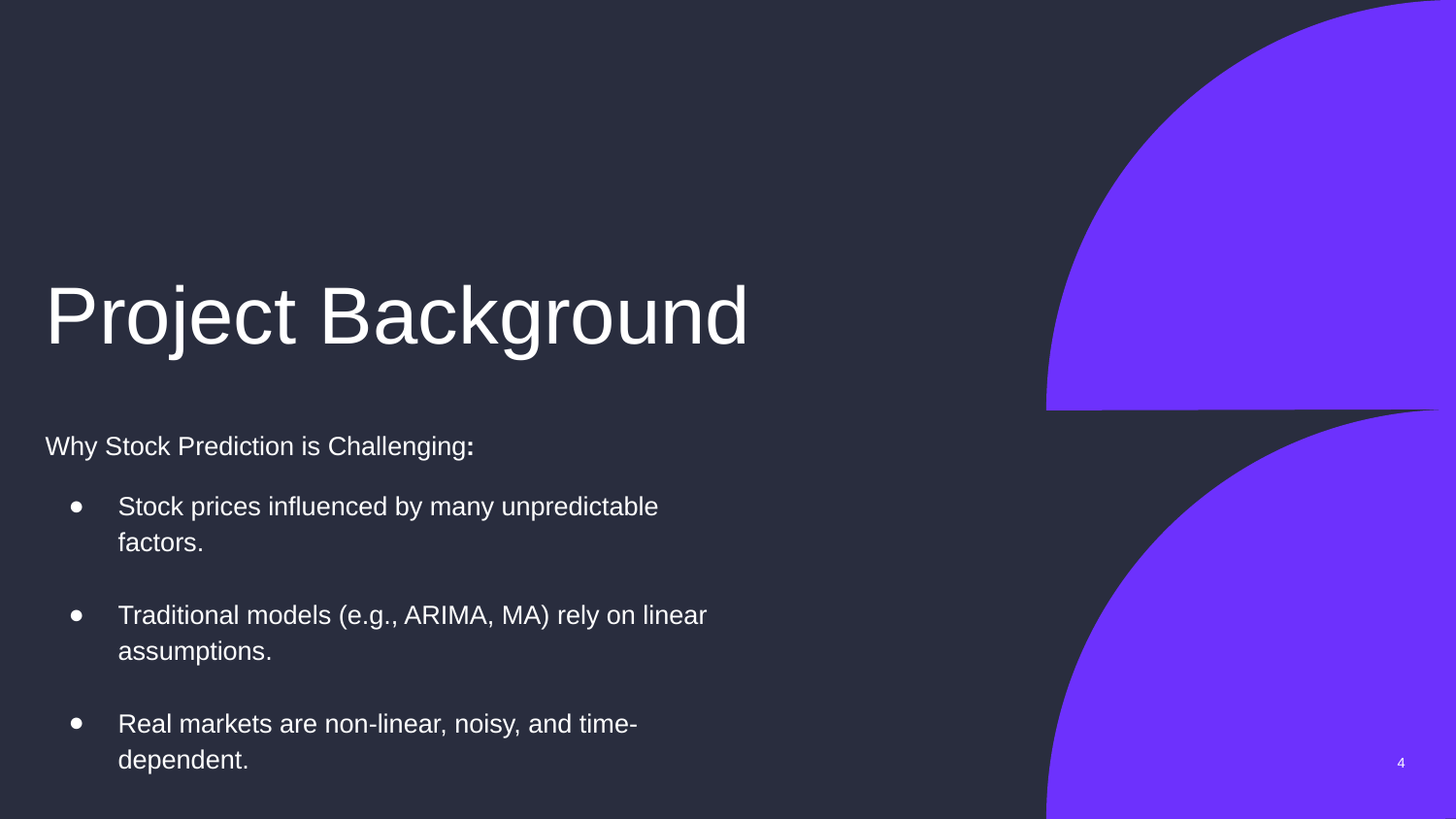

# Project Background
Why Stock Prediction is Challenging:
Stock prices influenced by many unpredictable factors.
Traditional models (e.g., ARIMA, MA) rely on linear assumptions.
Real markets are non-linear, noisy, and time-dependent.